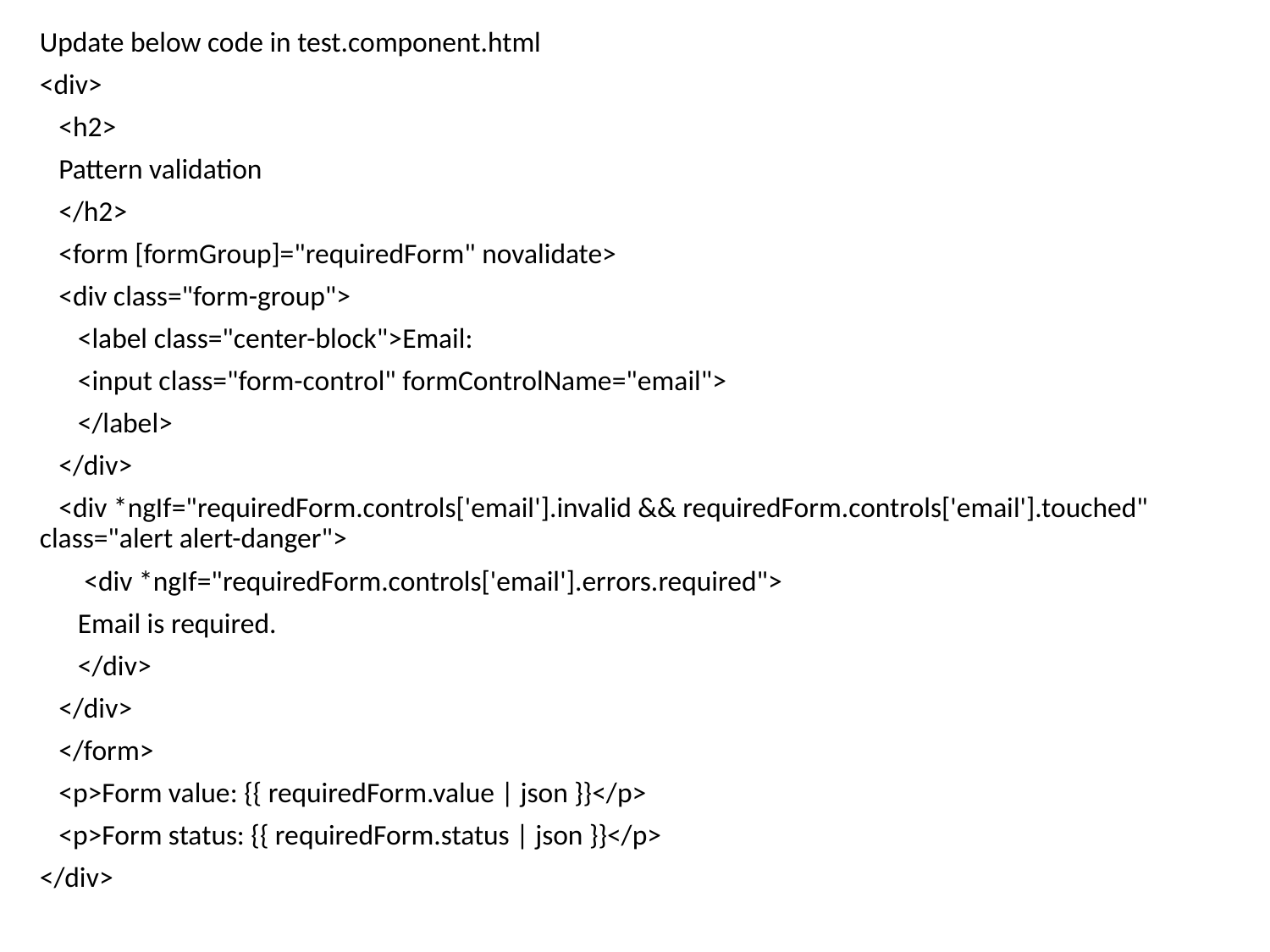

Update below code in test.component.html
<div>
   <h2>
   Pattern validation
   </h2>
   <form [formGroup]="requiredForm" novalidate>
   <div class="form-group">
      <label class="center-block">Email:
      <input class="form-control" formControlName="email">
      </label>
   </div>
   <div *ngIf="requiredForm.controls['email'].invalid && requiredForm.controls['email'].touched" class="alert alert-danger">
       <div *ngIf="requiredForm.controls['email'].errors.required">
      Email is required.
      </div>
   </div>
   </form>
   <p>Form value: {{ requiredForm.value | json }}</p>
   <p>Form status: {{ requiredForm.status | json }}</p>
</div>